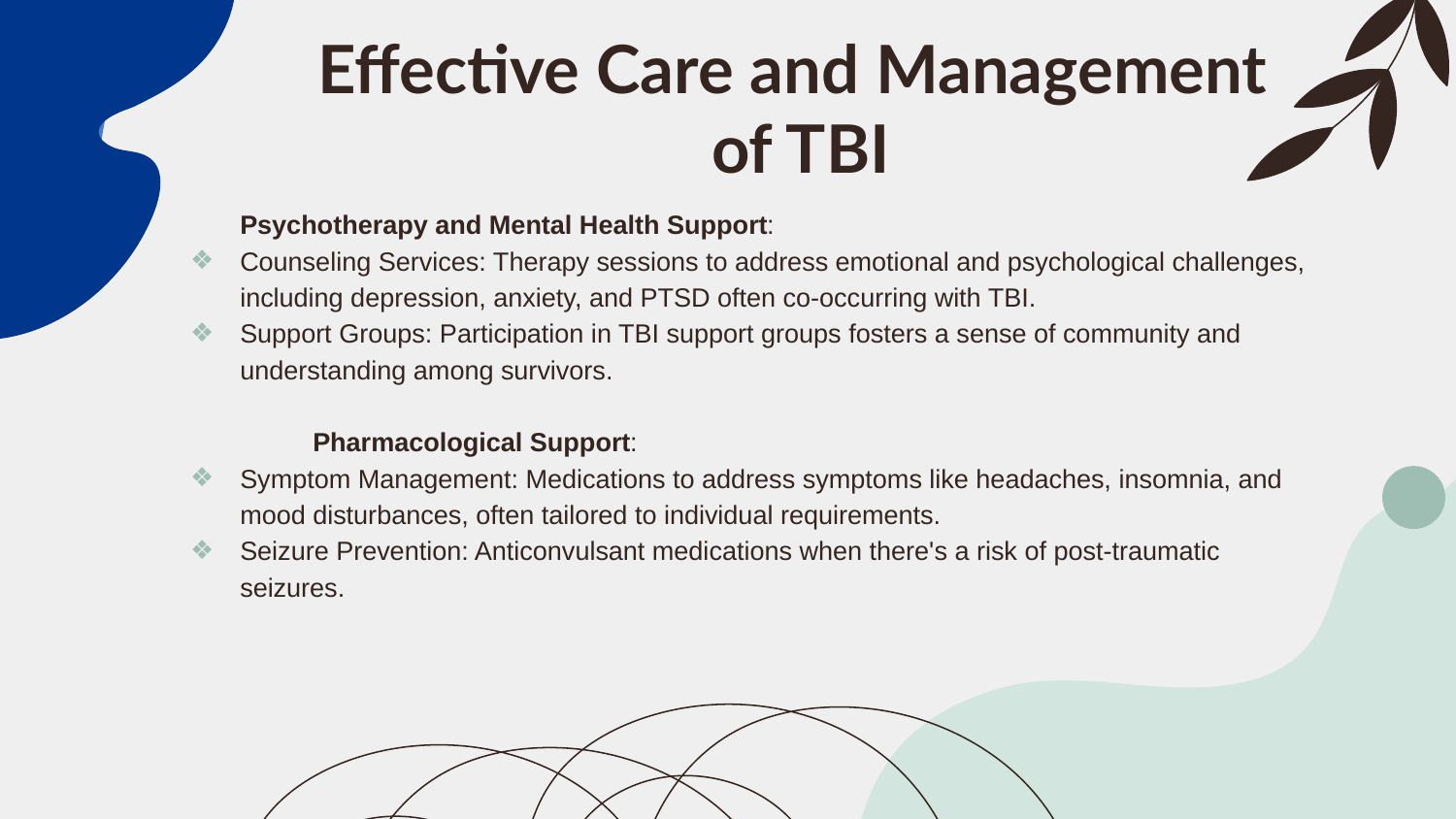

# Effective Care and Management  of TBI
Psychotherapy and Mental Health Support:
Counseling Services: Therapy sessions to address emotional and psychological challenges, including depression, anxiety, and PTSD often co-occurring with TBI.
Support Groups: Participation in TBI support groups fosters a sense of community and understanding among survivors.

Pharmacological Support:
Symptom Management: Medications to address symptoms like headaches, insomnia, and mood disturbances, often tailored to individual requirements.
Seizure Prevention: Anticonvulsant medications when there's a risk of post-traumatic seizures.